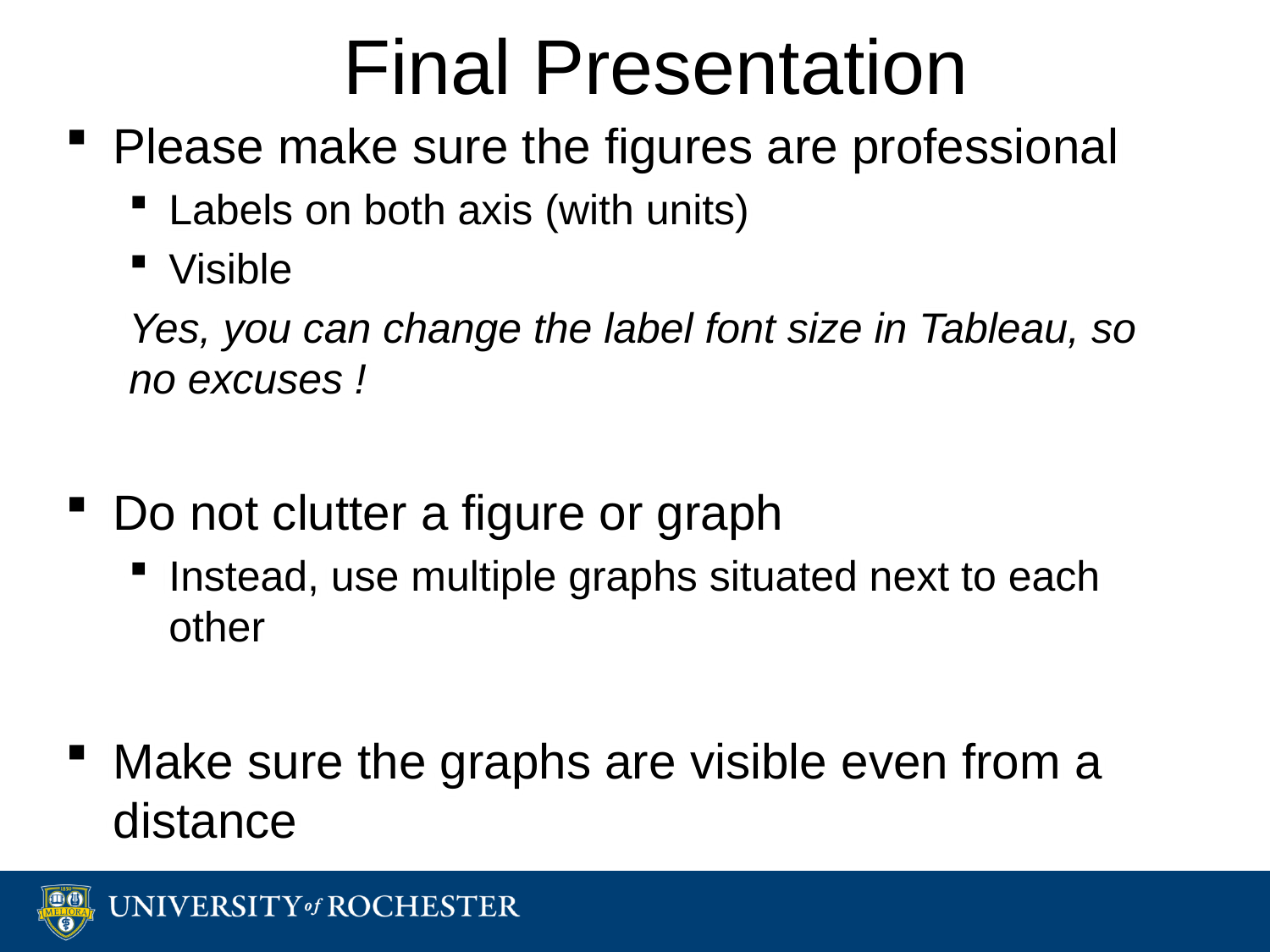

# Final Presentation
Please make sure the figures are professional
Labels on both axis (with units)
Visible
Yes, you can change the label font size in Tableau, so no excuses !

Do not clutter a figure or graph
Instead, use multiple graphs situated next to each other

Make sure the graphs are visible even from a distance